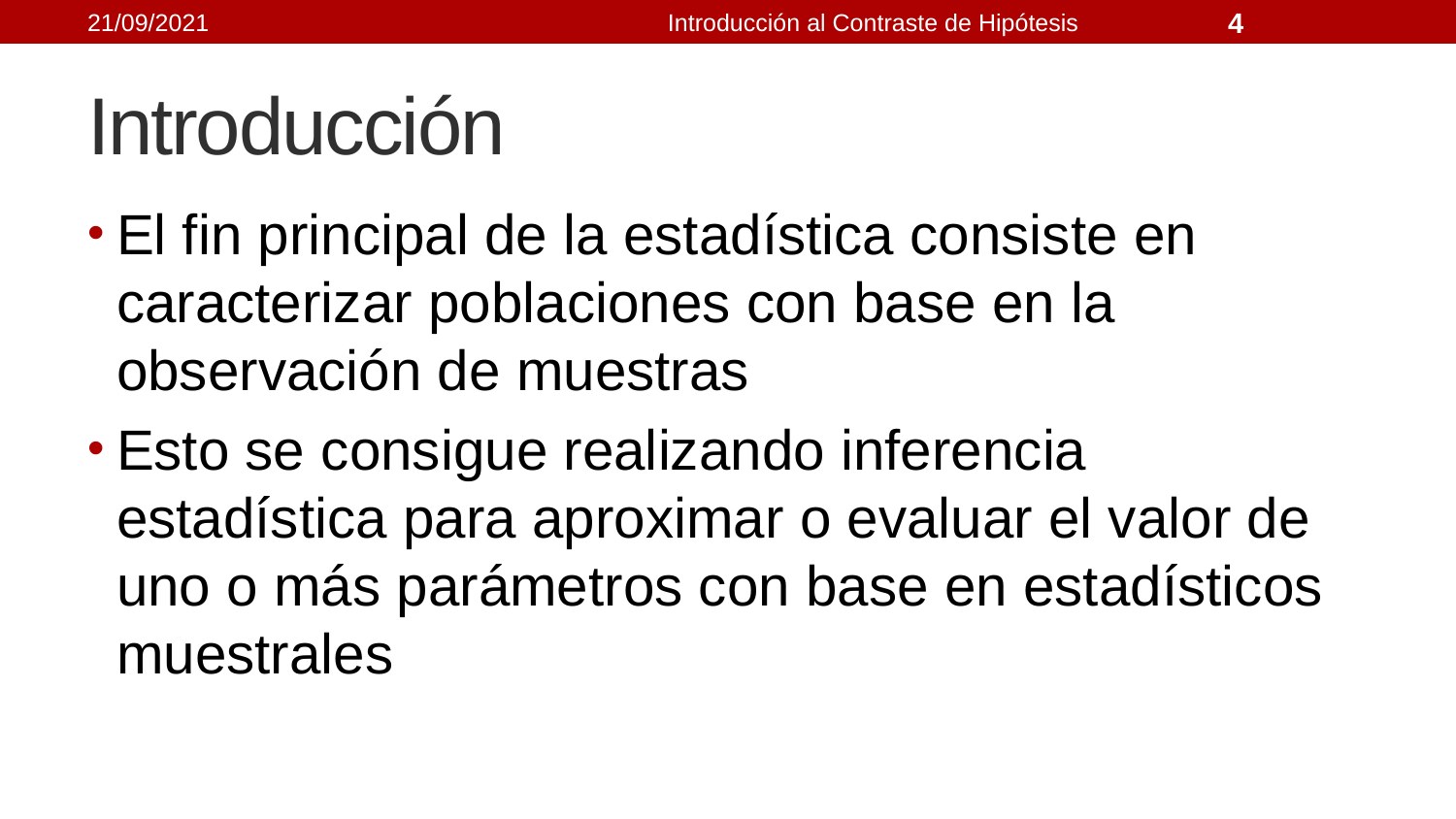

21/09/2021
Introducción al Contraste de Hipótesis
4
# Introducción
El fin principal de la estadística consiste en caracterizar poblaciones con base en la observación de muestras
Esto se consigue realizando inferencia estadística para aproximar o evaluar el valor de uno o más parámetros con base en estadísticos muestrales